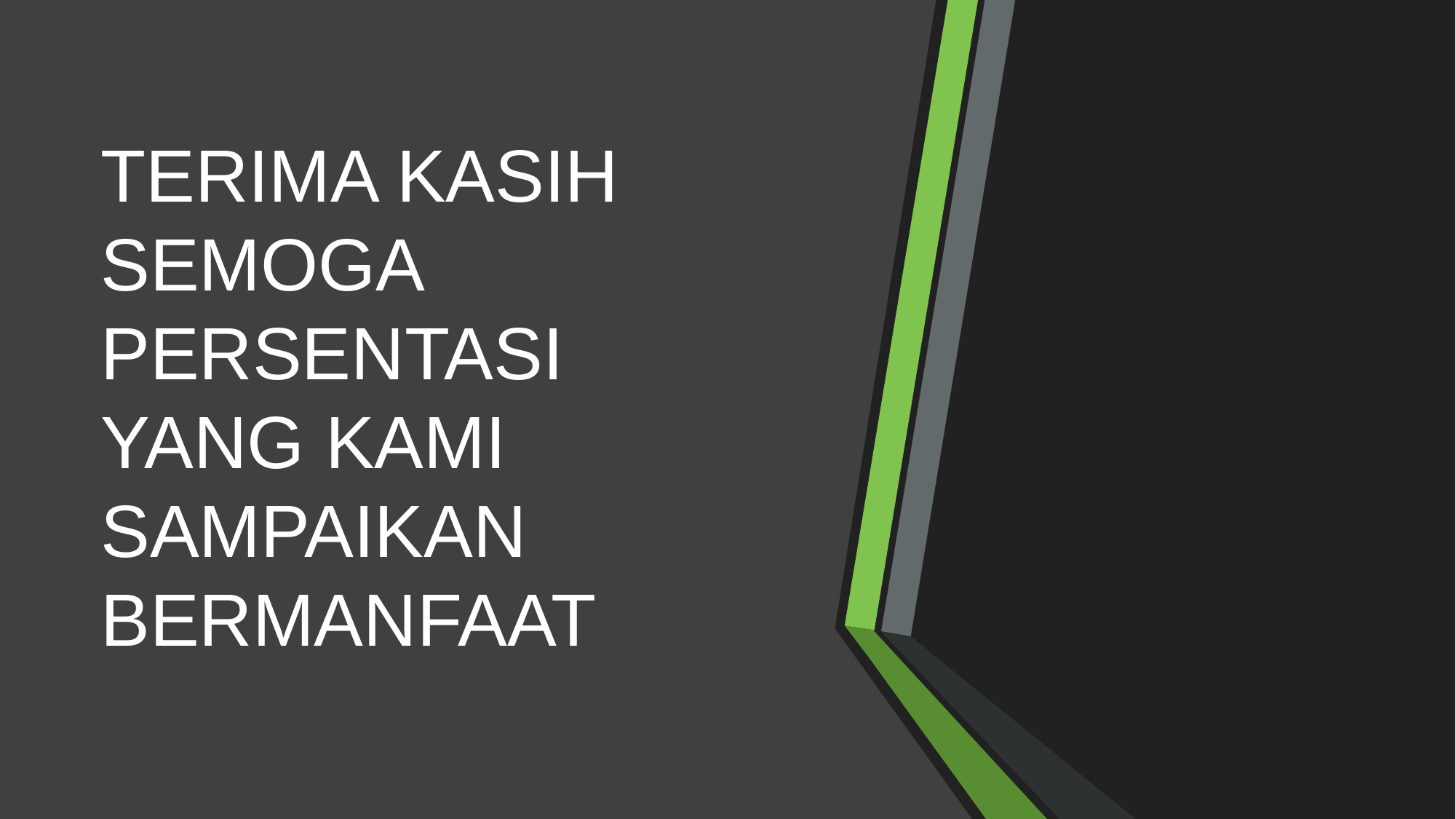

# TERIMA KASIH SEMOGA PERSENTASI YANG KAMI SAMPAIKAN BERMANFAAT